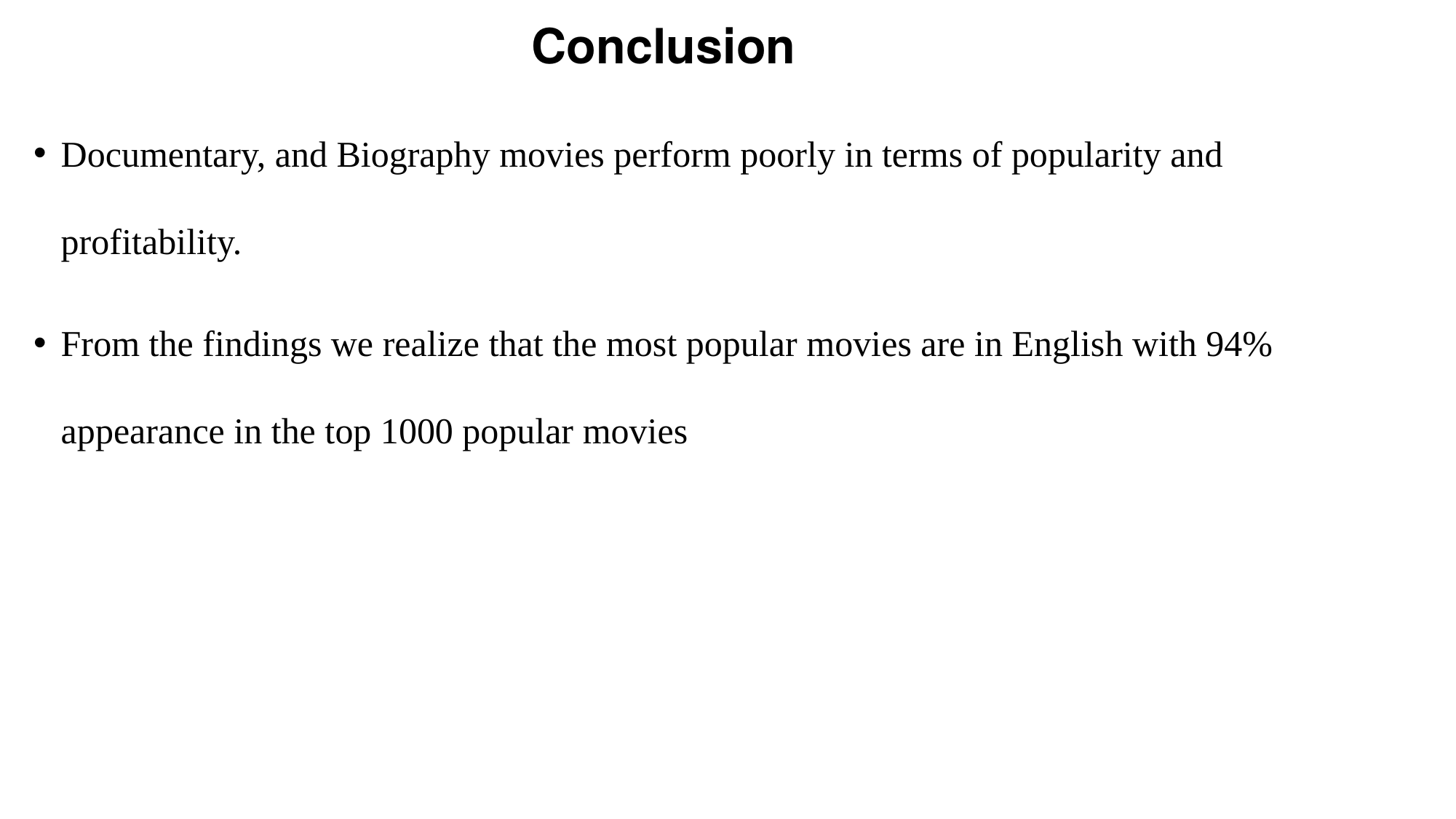

# Conclusion
Documentary, and Biography movies perform poorly in terms of popularity and profitability.
From the findings we realize that the most popular movies are in English with 94% appearance in the top 1000 popular movies